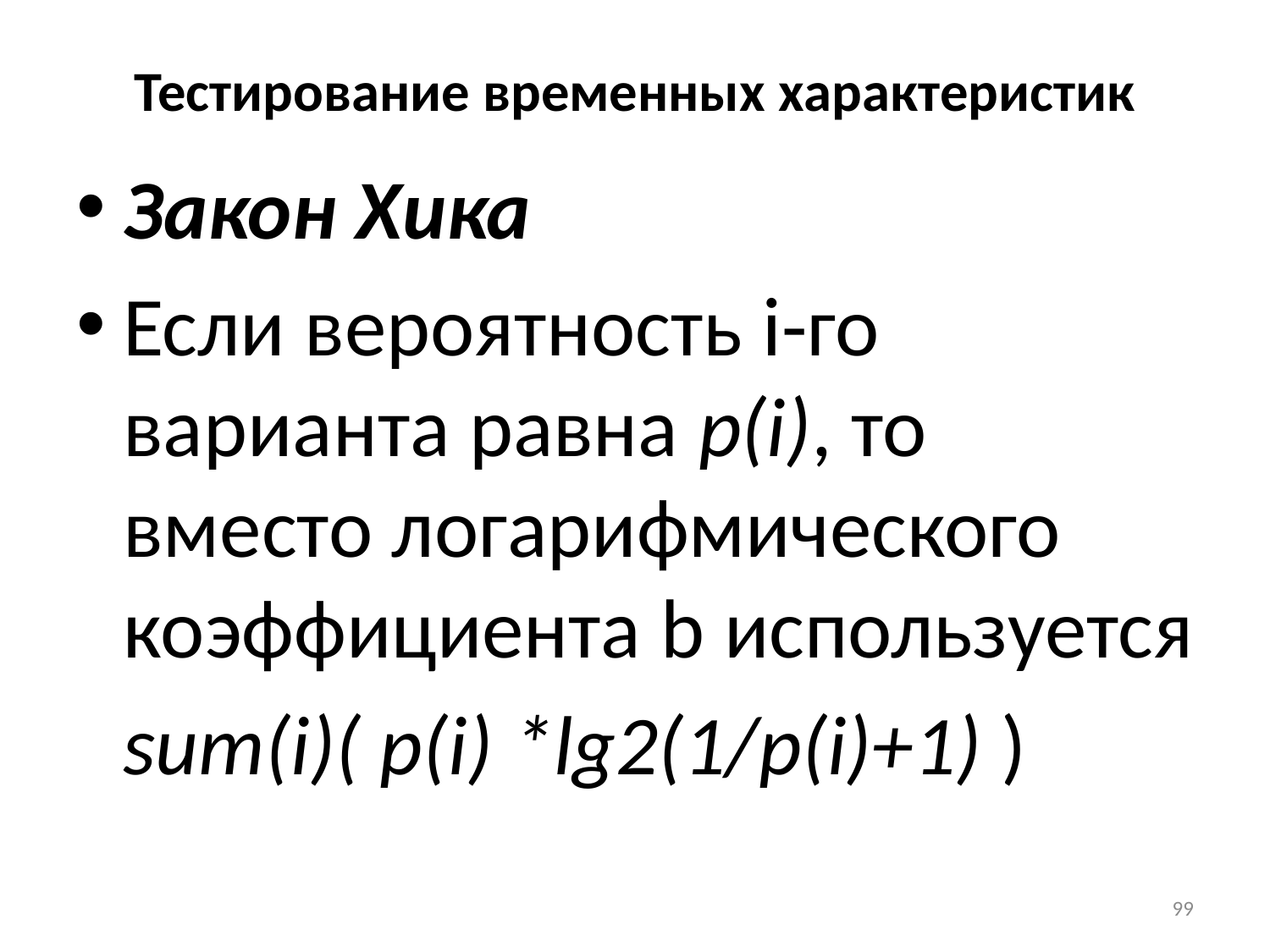

# Тестирование временных характеристик
Закон Хика
Если вероятность i-го варианта равна p(i), то вместо логарифмического коэффициента b используется
	sum(i)( p(i) *lg2(1/p(i)+1) )

99